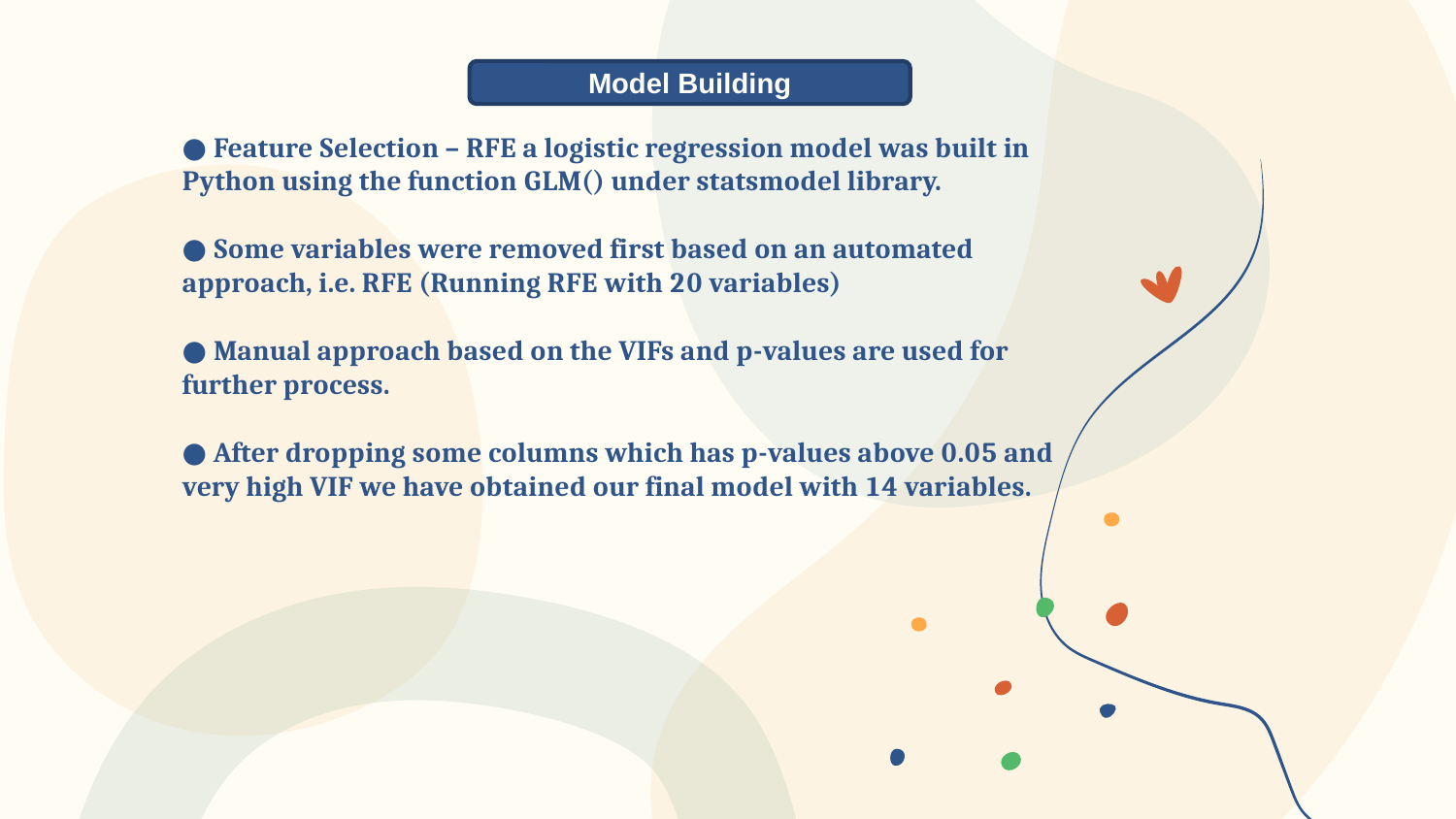

Model Building
# ● Feature Selection – RFE a logistic regression model was built in Python using the function GLM() under statsmodel library. ● Some variables were removed first based on an automated approach, i.e. RFE (Running RFE with 20 variables) ● Manual approach based on the VIFs and p-values are used for further process. ● After dropping some columns which has p-values above 0.05 and very high VIF we have obtained our final model with 14 variables.